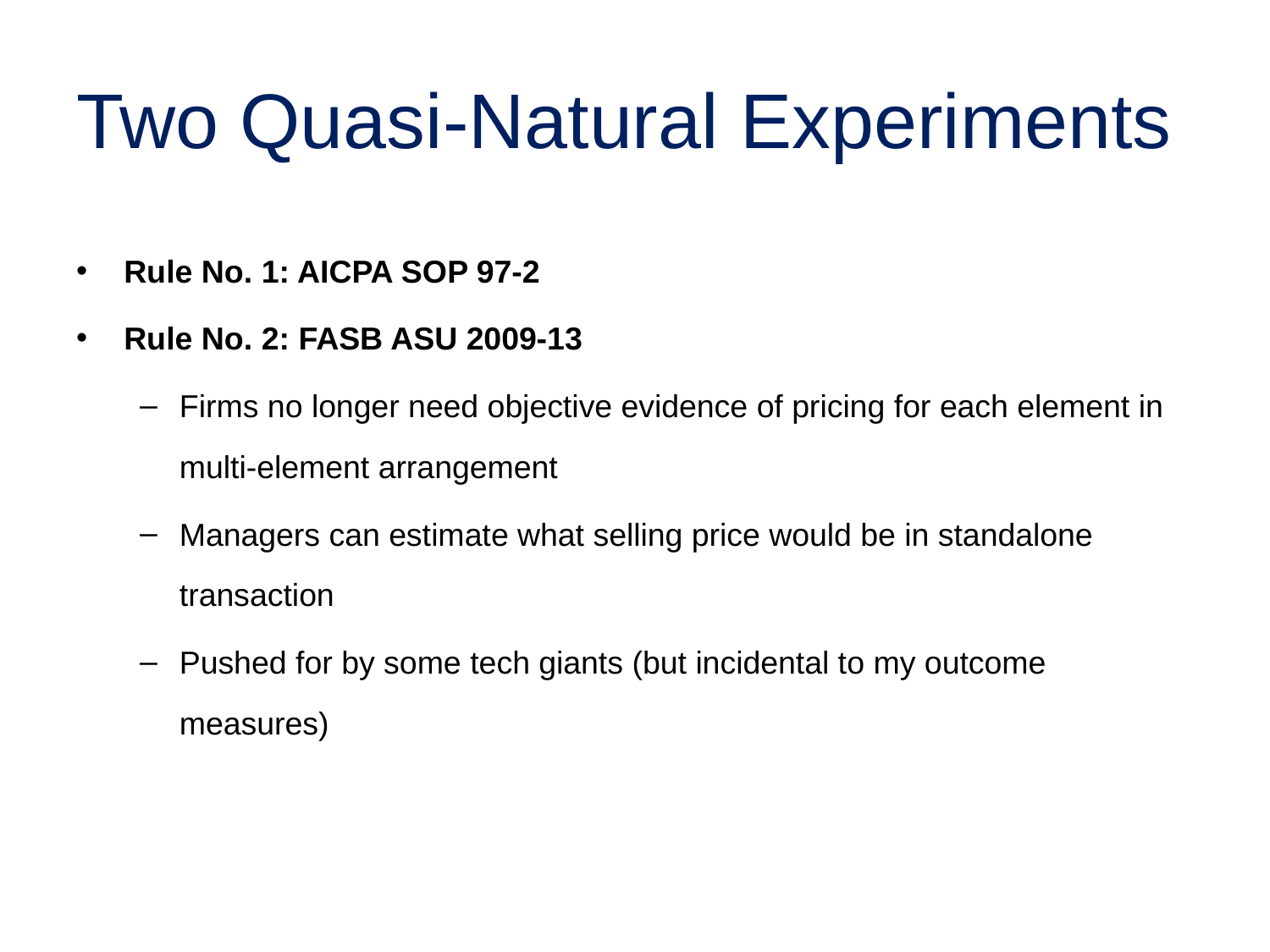

# Two Quasi-Natural Experiments
Rule No. 1: AICPA SOP 97-2
Rule No. 2: FASB ASU 2009-13
Firms no longer need objective evidence of pricing for each element in multi-element arrangement
Managers can estimate what selling price would be in standalone transaction
Pushed for by some tech giants (but incidental to my outcome measures)